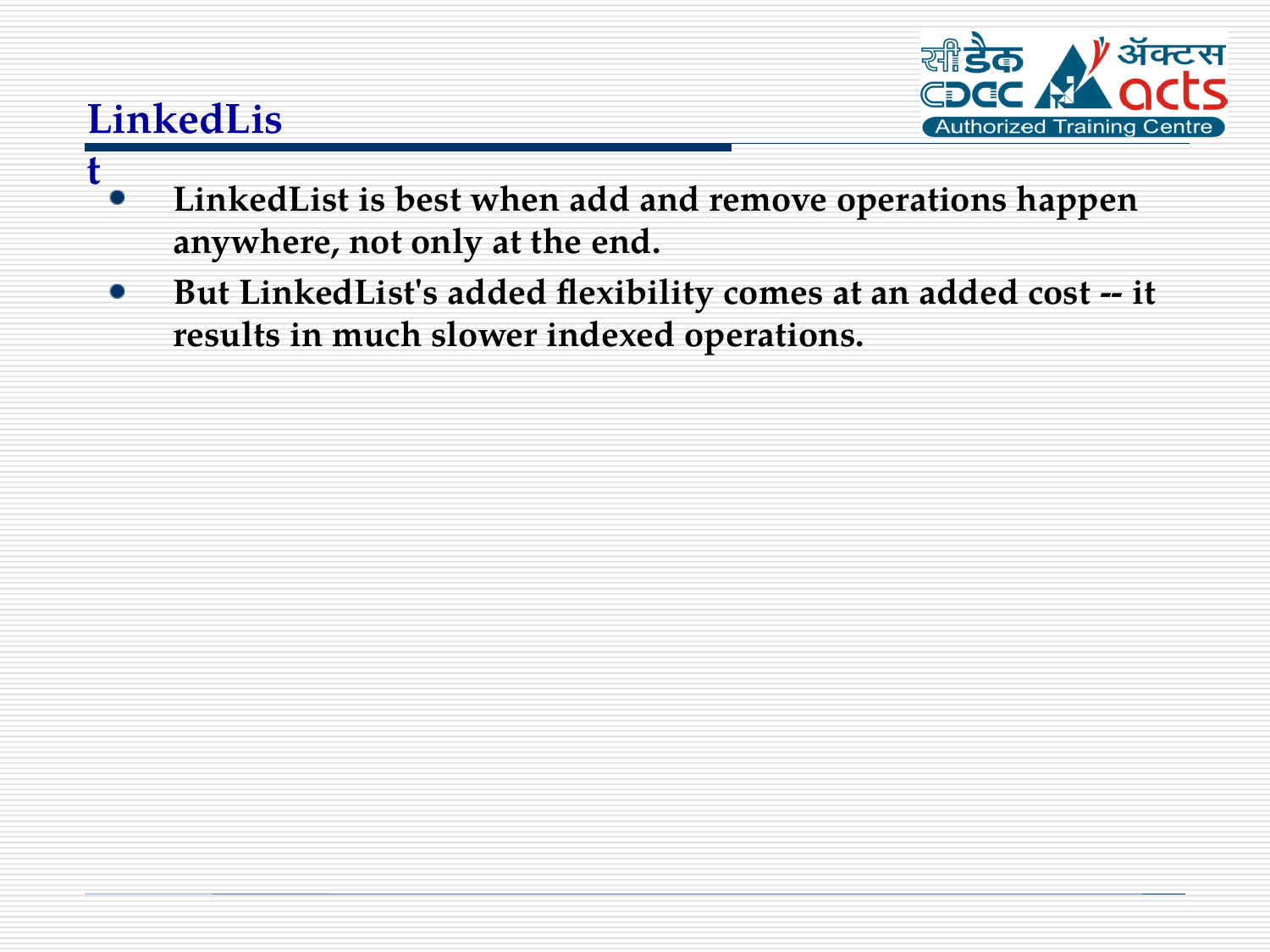

LinkedList
LinkedList is best when add and remove operations happen anywhere, not only at the end.
But LinkedList's added flexibility comes at an added cost -- it results in much slower indexed operations.